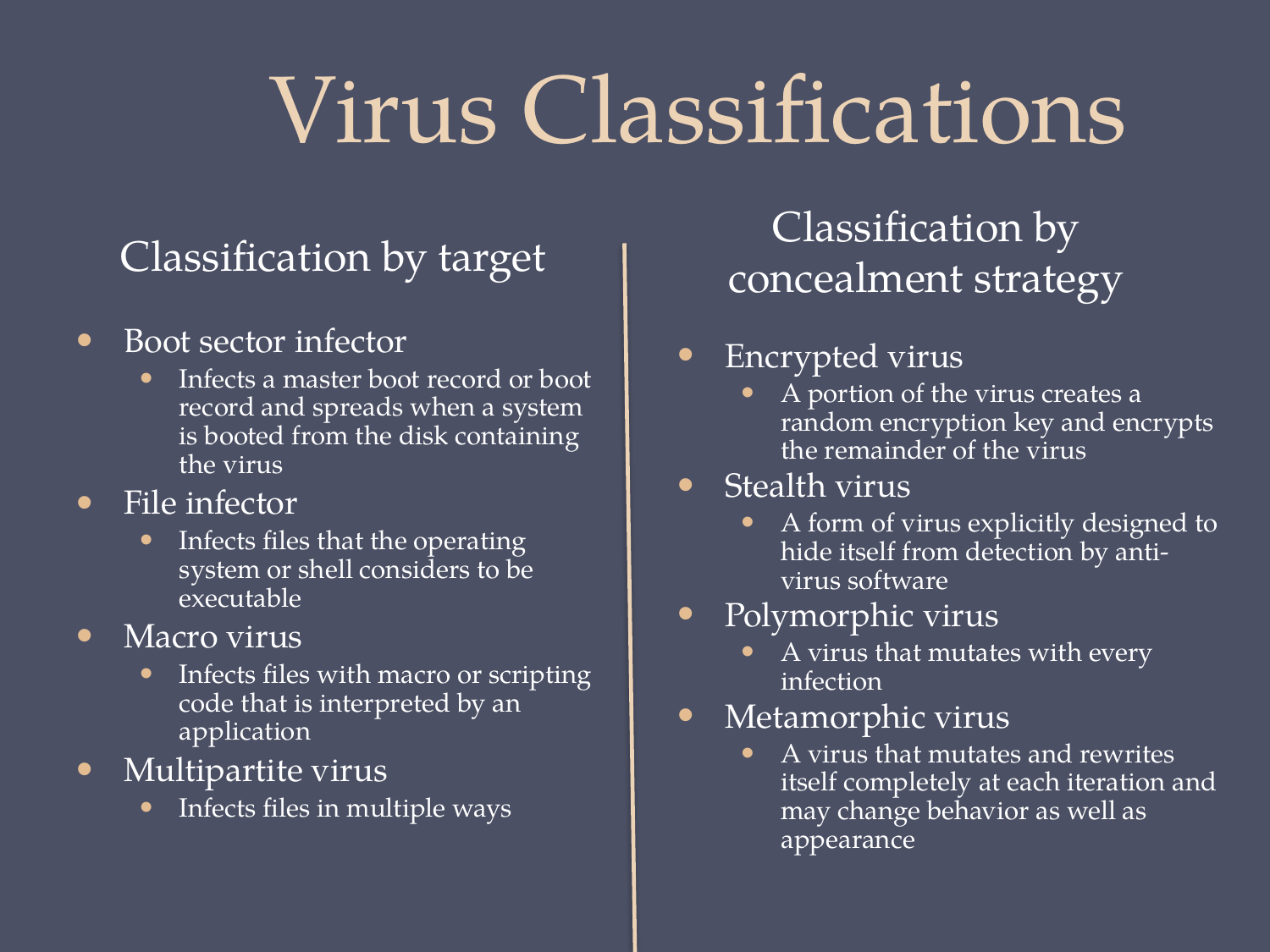

# Virus Classifications
Classification by target
Classification by concealment strategy
Boot sector infector
Infects a master boot record or boot record and spreads when a system is booted from the disk containing the virus
File infector
Infects files that the operating system or shell considers to be executable
Macro virus
Infects files with macro or scripting code that is interpreted by an application
Multipartite virus
Infects files in multiple ways
Encrypted virus
A portion of the virus creates a random encryption key and encrypts the remainder of the virus
Stealth virus
A form of virus explicitly designed to hide itself from detection by anti-virus software
Polymorphic virus
A virus that mutates with every infection
Metamorphic virus
A virus that mutates and rewrites itself completely at each iteration and may change behavior as well as appearance